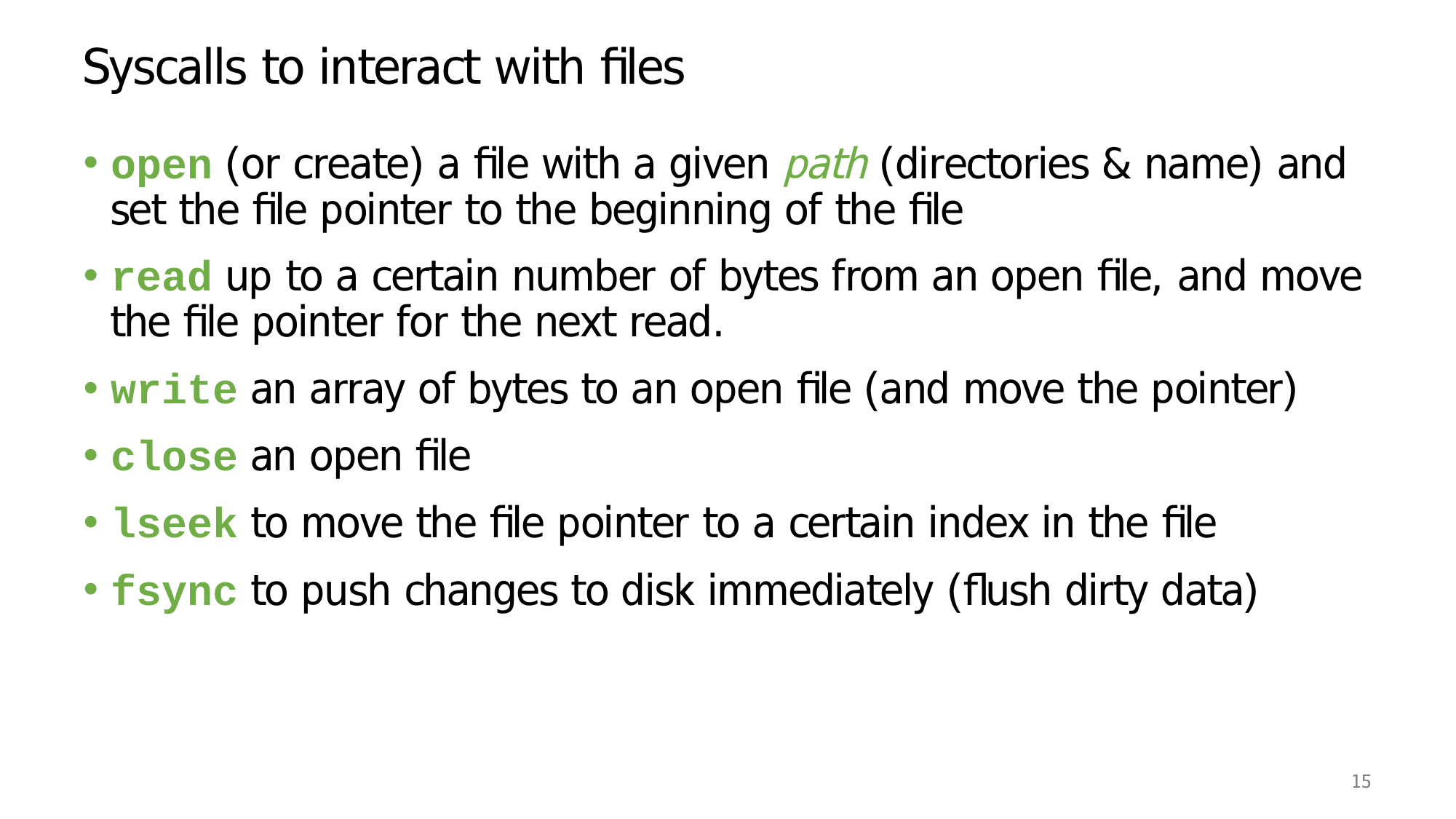

# Syscalls to interact with files
open (or create) a file with a given path (directories & name) and set the file pointer to the beginning of the file
read up to a certain number of bytes from an open file, and move the file pointer for the next read.
write an array of bytes to an open file (and move the pointer)
close an open file
lseek to move the file pointer to a certain index in the file
fsync to push changes to disk immediately (flush dirty data)

15